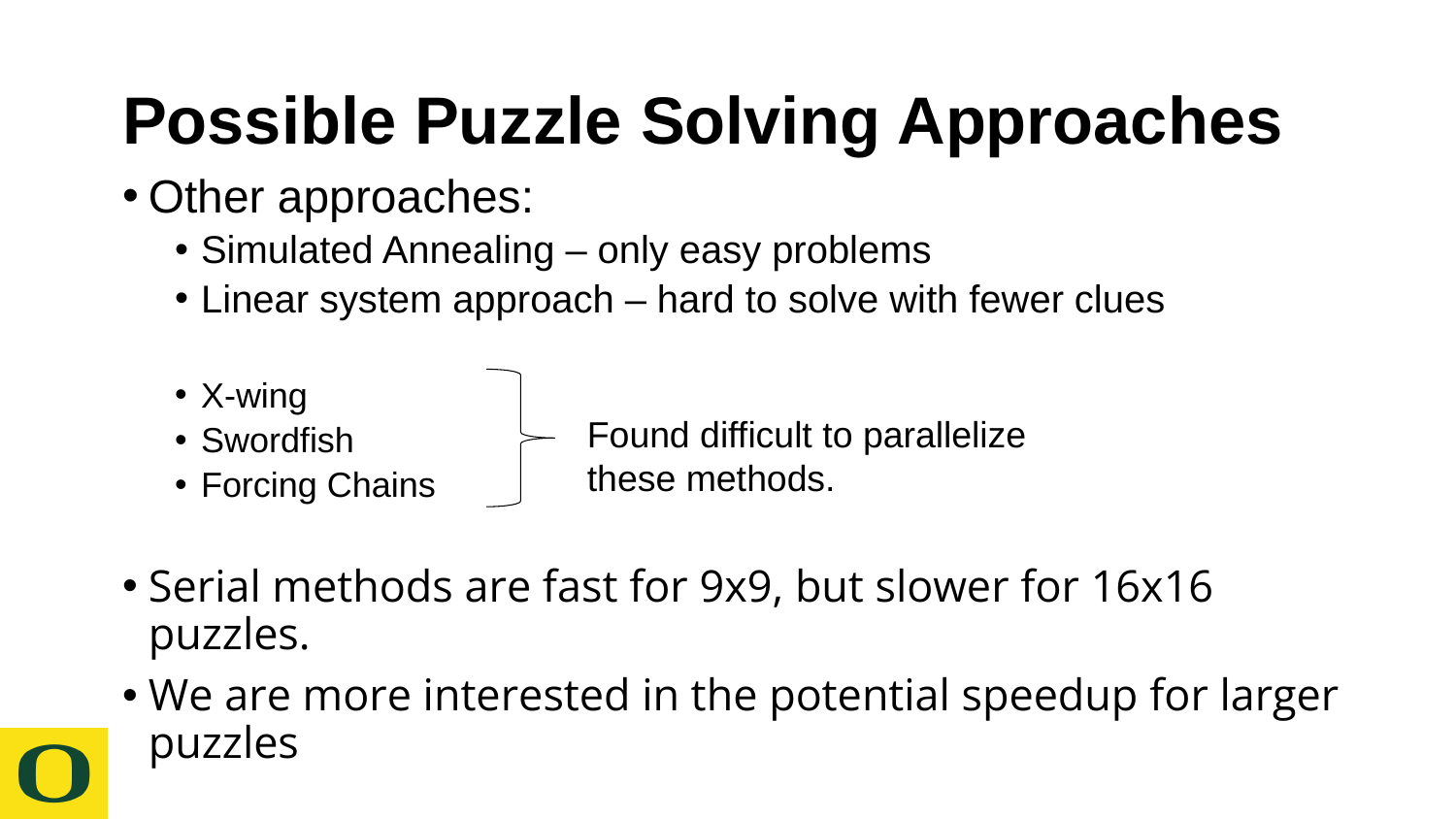

# Possible Puzzle Solving Approaches
Other approaches:
Simulated Annealing – only easy problems
Linear system approach – hard to solve with fewer clues

X-wing
Swordfish
Forcing Chains

Serial methods are fast for 9x9, but slower for 16x16 puzzles.
We are more interested in the potential speedup for larger puzzles

Found difficult to parallelize these methods.